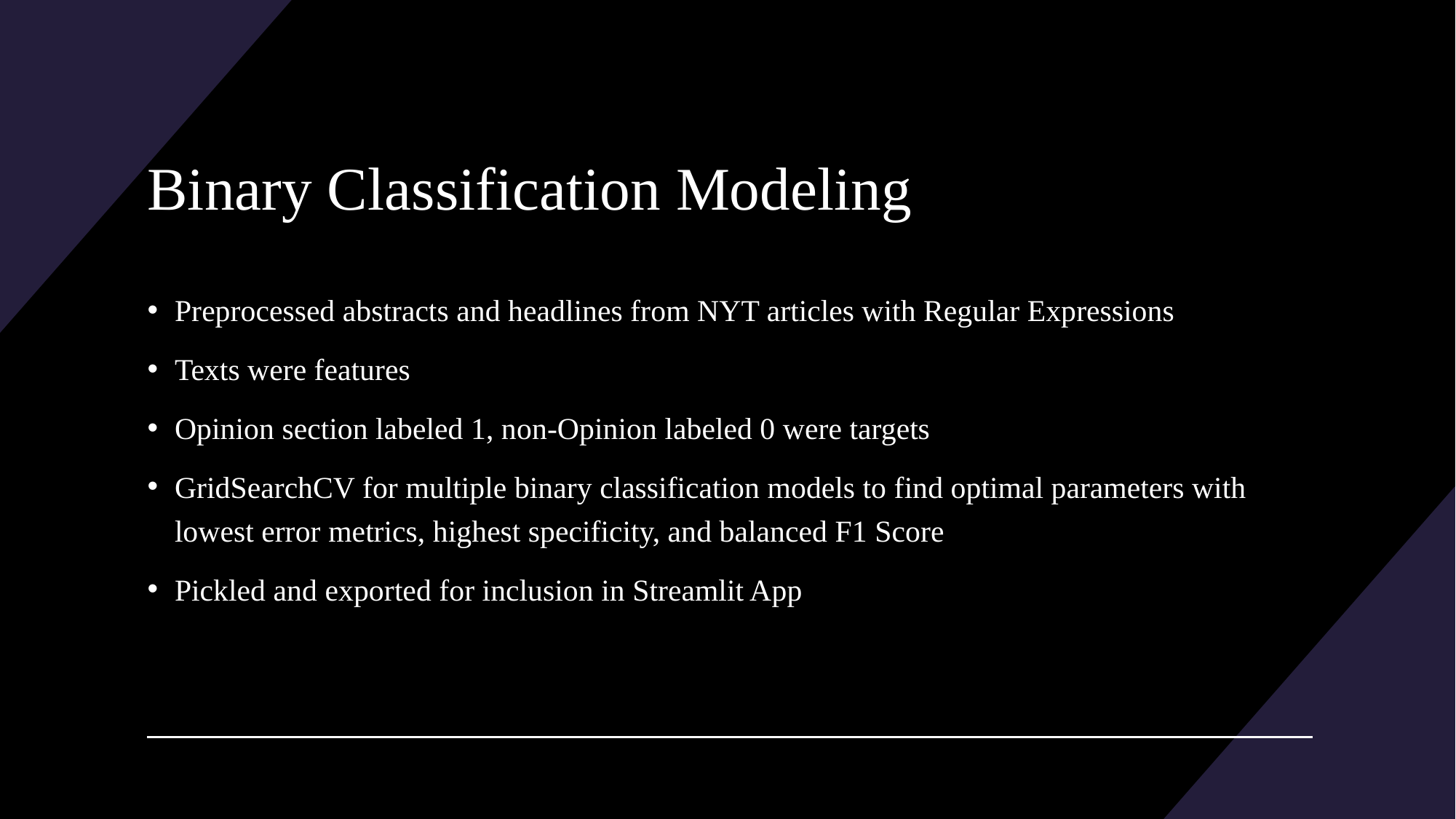

# Binary Classification Modeling
Preprocessed abstracts and headlines from NYT articles with Regular Expressions
Texts were features
Opinion section labeled 1, non-Opinion labeled 0 were targets
GridSearchCV for multiple binary classification models to find optimal parameters with lowest error metrics, highest specificity, and balanced F1 Score
Pickled and exported for inclusion in Streamlit App